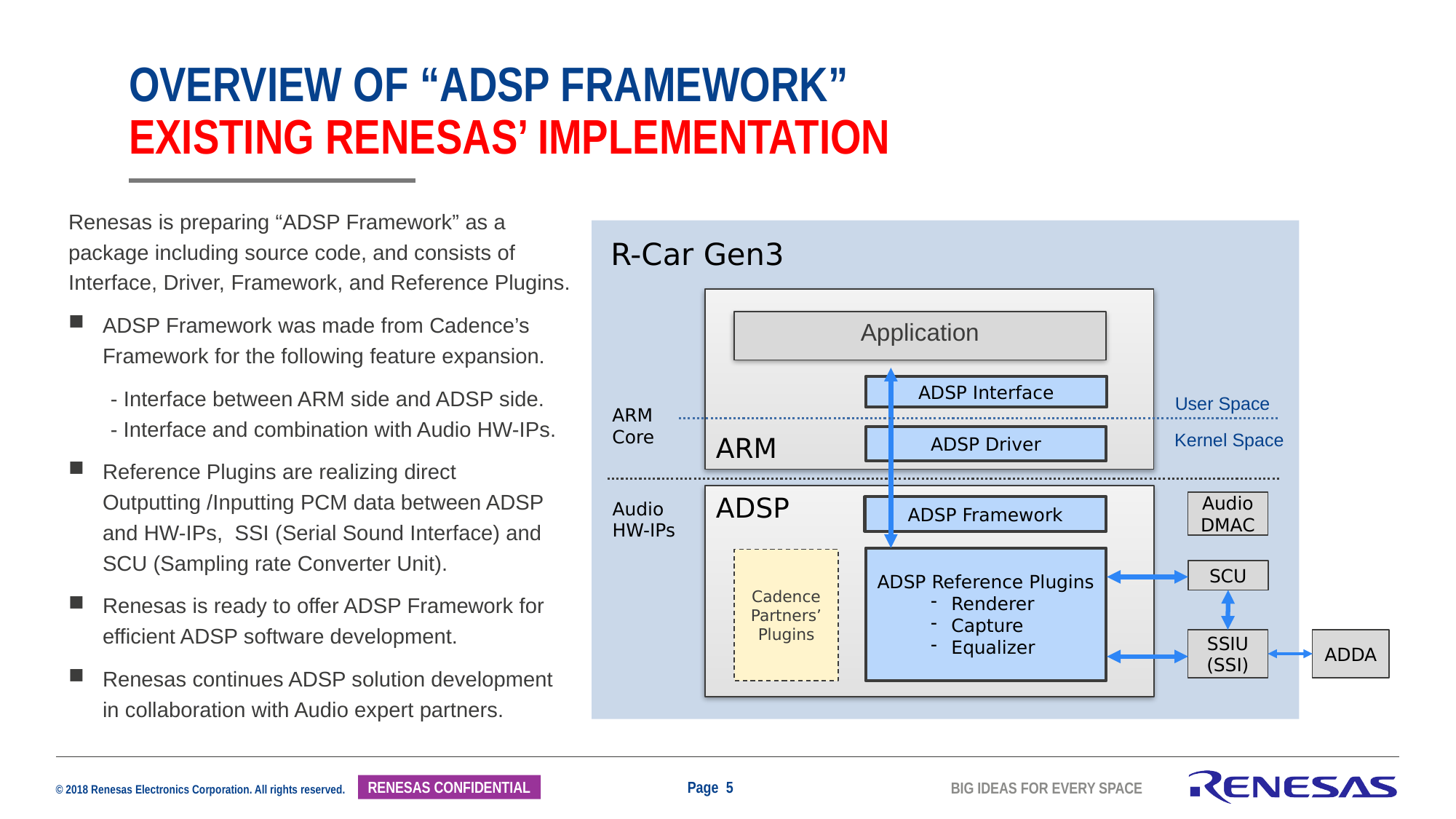

# Overview of “ADSP Framework” EXISTING RENESAS’ IMPLEMENTATION
Renesas is preparing “ADSP Framework” as a package including source code, and consists of Interface, Driver, Framework, and Reference Plugins.
ADSP Framework was made from Cadence’s Framework for the following feature expansion.
       - Interface between ARM side and ADSP side.
       - Interface and combination with Audio HW-IPs.
Reference Plugins are realizing direct Outputting /Inputting PCM data between ADSP and HW-IPs,  SSI (Serial Sound Interface) and SCU (Sampling rate Converter Unit).
Renesas is ready to offer ADSP Framework for efficient ADSP software development.
Renesas continues ADSP solution development in collaboration with Audio expert partners.

R-Car Gen3
ARM
Application
ADSP Interface
User Space
ARM Core
Kernel Space
ADSP Driver
ADSP
Audio
HW-IPs
Audio
DMAC
ADSP Framework
ADSP Reference Plugins
Renderer
Capture
Equalizer
Cadence Partners’ Plugins
SCU
SSIU
(SSI)
ADDA
Page  5